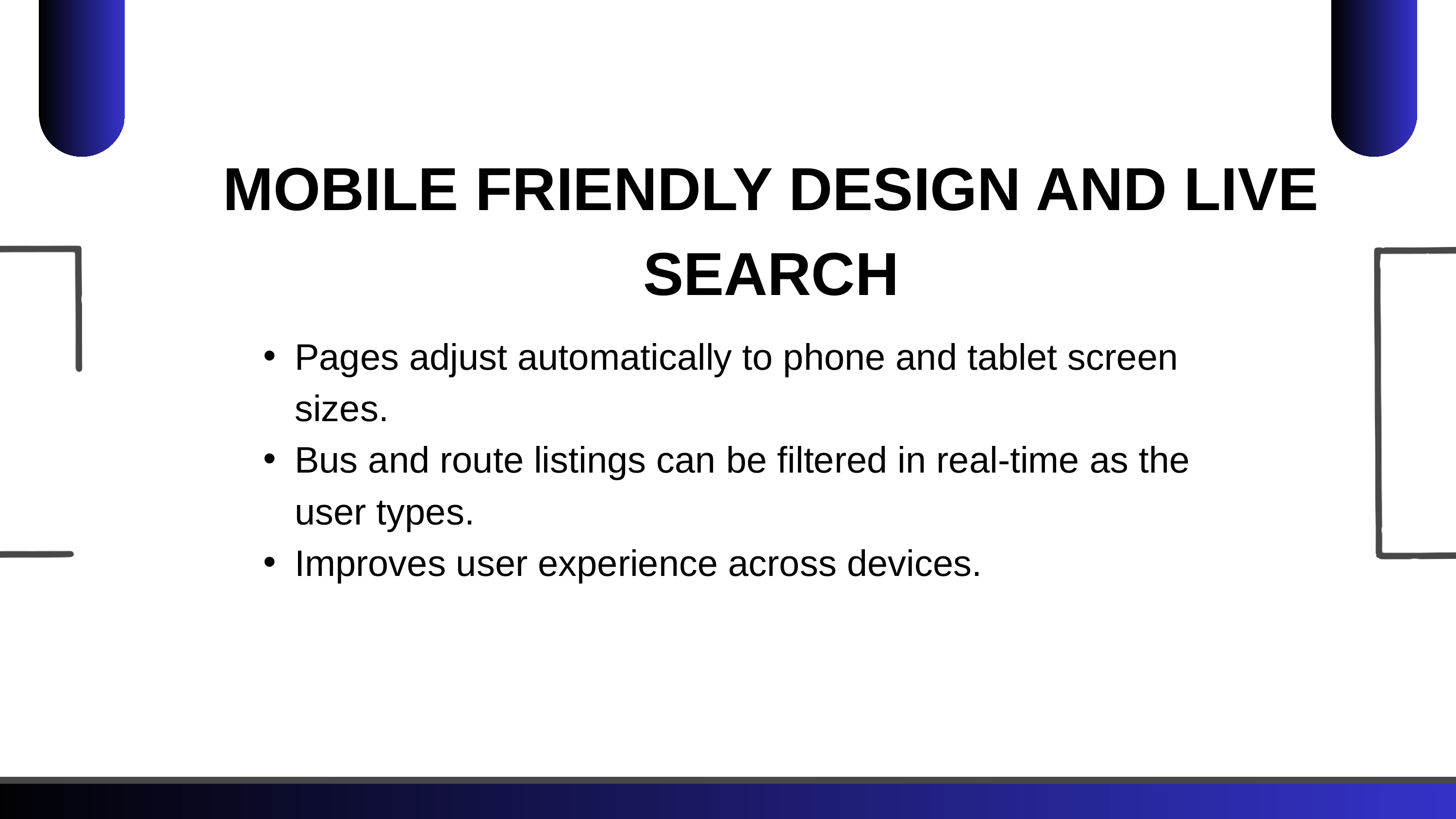

MOBILE FRIENDLY DESIGN AND LIVE SEARCH

Pages adjust automatically to phone and tablet screen sizes.
Bus and route listings can be filtered in real-time as the user types.
Improves user experience across devices.